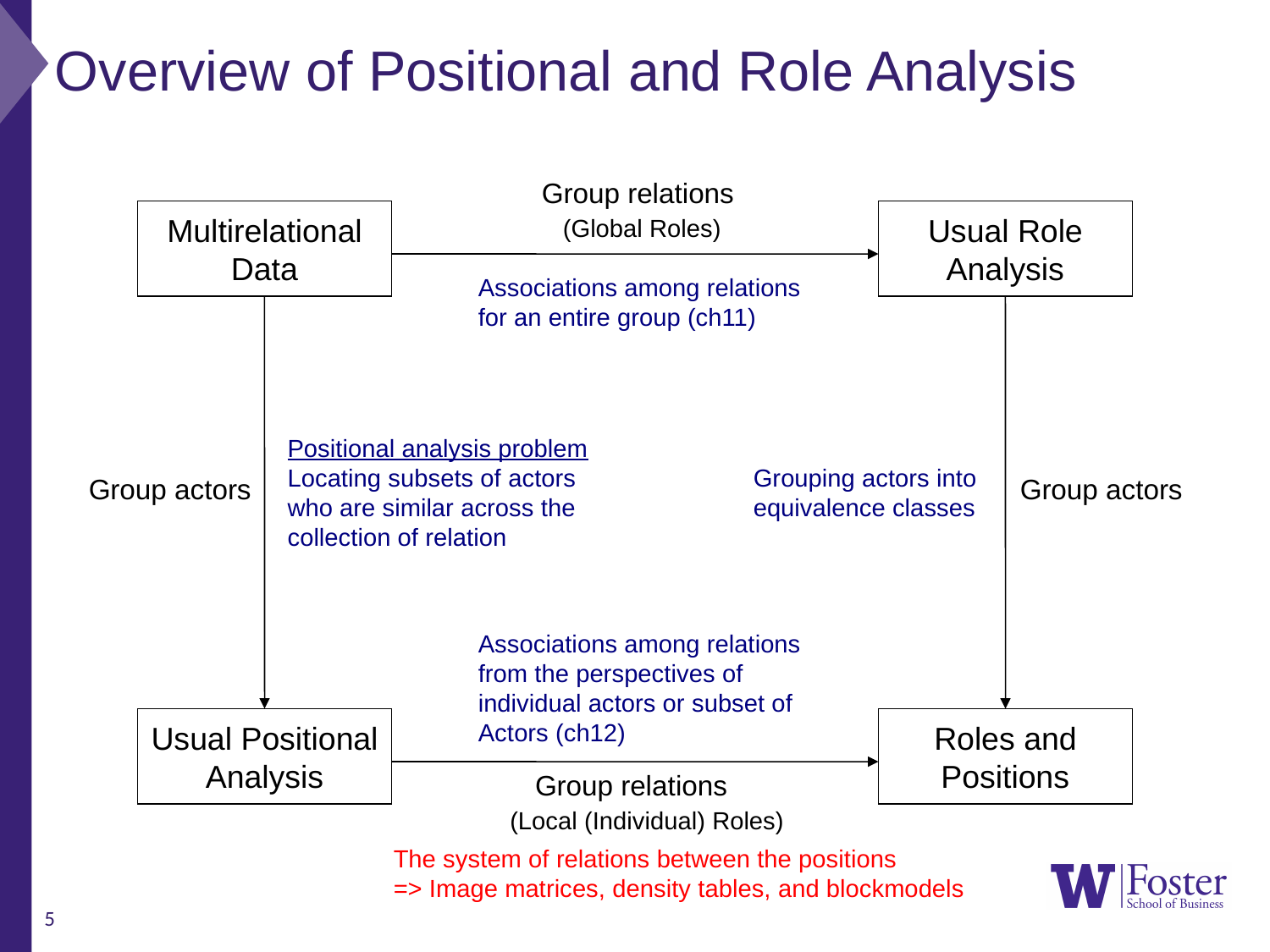

# Overview of Positional and Role Analysis
Group relations
Multirelational
Data
(Global Roles)
Usual Role
Analysis

Associations among relations
for an entire group (ch11)

Positional analysis problem
Locating subsets of actors
who are similar across the
collection of relation
Grouping actors into
equivalence classes
Group actors
Group actors
Associations among relations
from the perspectives of
individual actors or subset of
Actors (ch12)
Usual Positional
Analysis
Roles and
Positions

Group relations
(Local (Individual) Roles)
The system of relations between the positions
=> Image matrices, density tables, and blockmodels
5